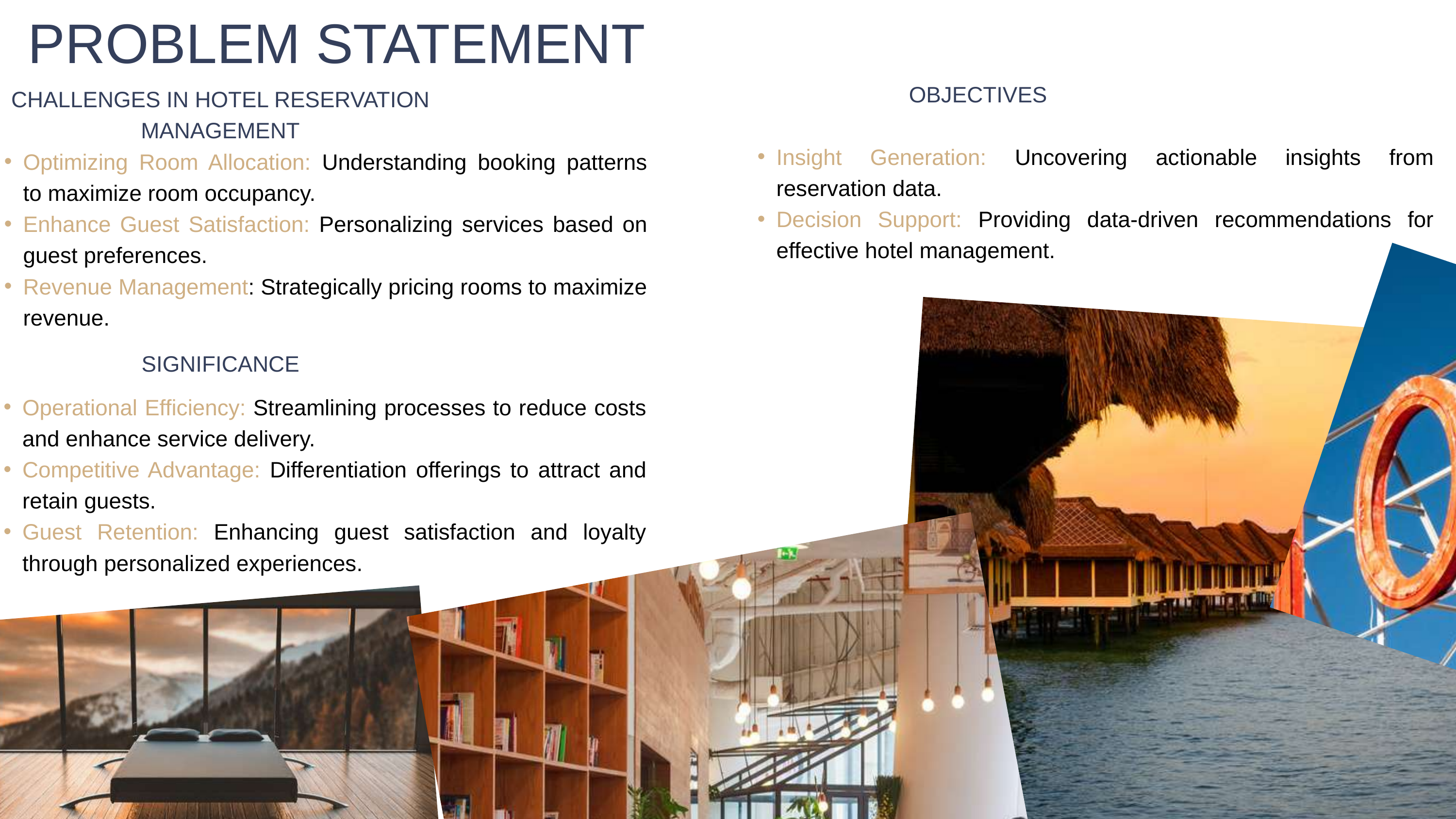

PROBLEM STATEMENT
OBJECTIVES
CHALLENGES IN HOTEL RESERVATION MANAGEMENT
Insight Generation: Uncovering actionable insights from reservation data.
Decision Support: Providing data-driven recommendations for effective hotel management.
Optimizing Room Allocation: Understanding booking patterns to maximize room occupancy.
Enhance Guest Satisfaction: Personalizing services based on guest preferences.
Revenue Management: Strategically pricing rooms to maximize revenue.

SIGNIFICANCE
Operational Efficiency: Streamlining processes to reduce costs and enhance service delivery.
Competitive Advantage: Differentiation offerings to attract and retain guests.
Guest Retention: Enhancing guest satisfaction and loyalty through personalized experiences.